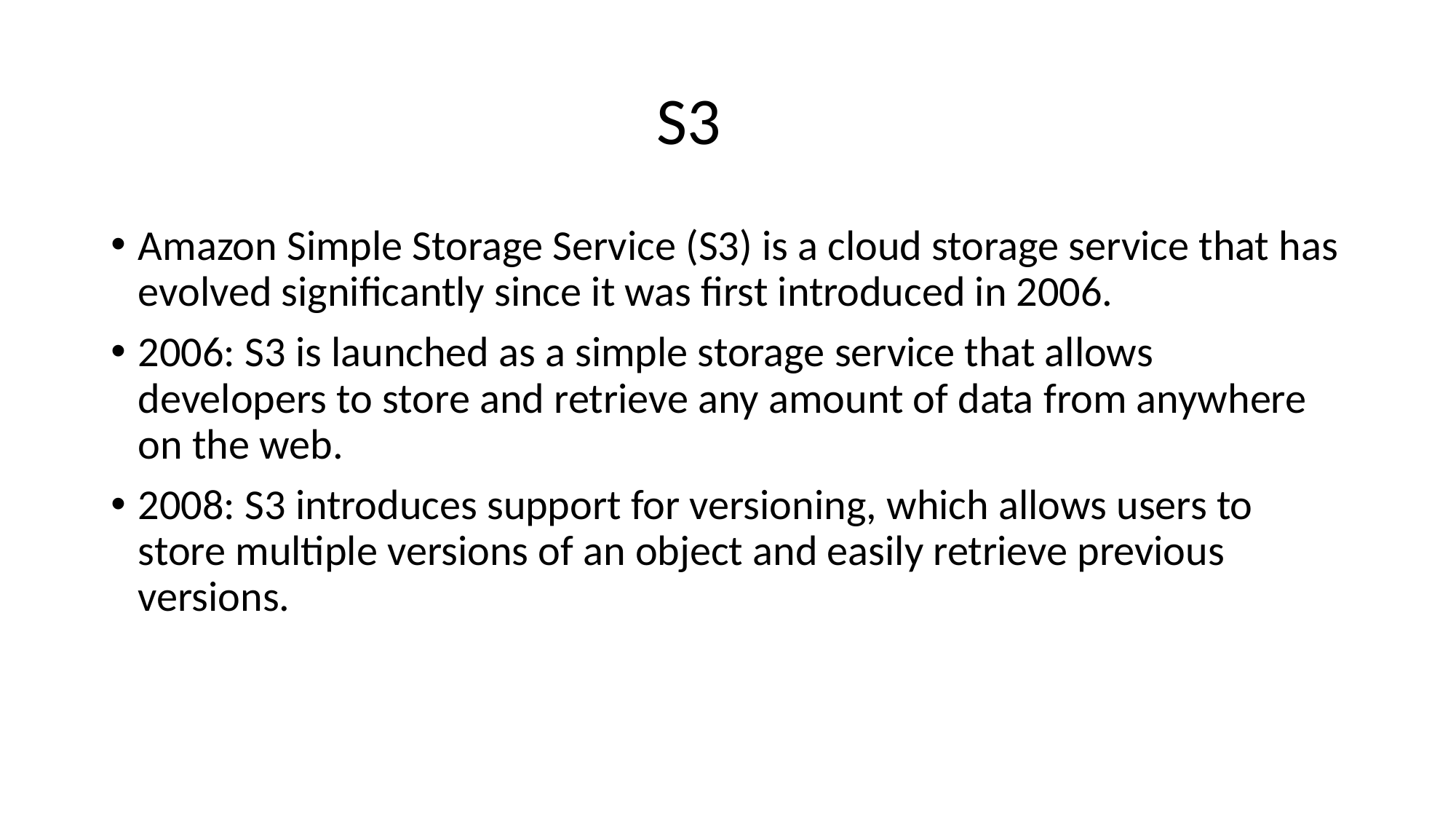

# S3
Amazon Simple Storage Service (S3) is a cloud storage service that has evolved significantly since it was first introduced in 2006.
2006: S3 is launched as a simple storage service that allows developers to store and retrieve any amount of data from anywhere on the web.
2008: S3 introduces support for versioning, which allows users to store multiple versions of an object and easily retrieve previous versions.